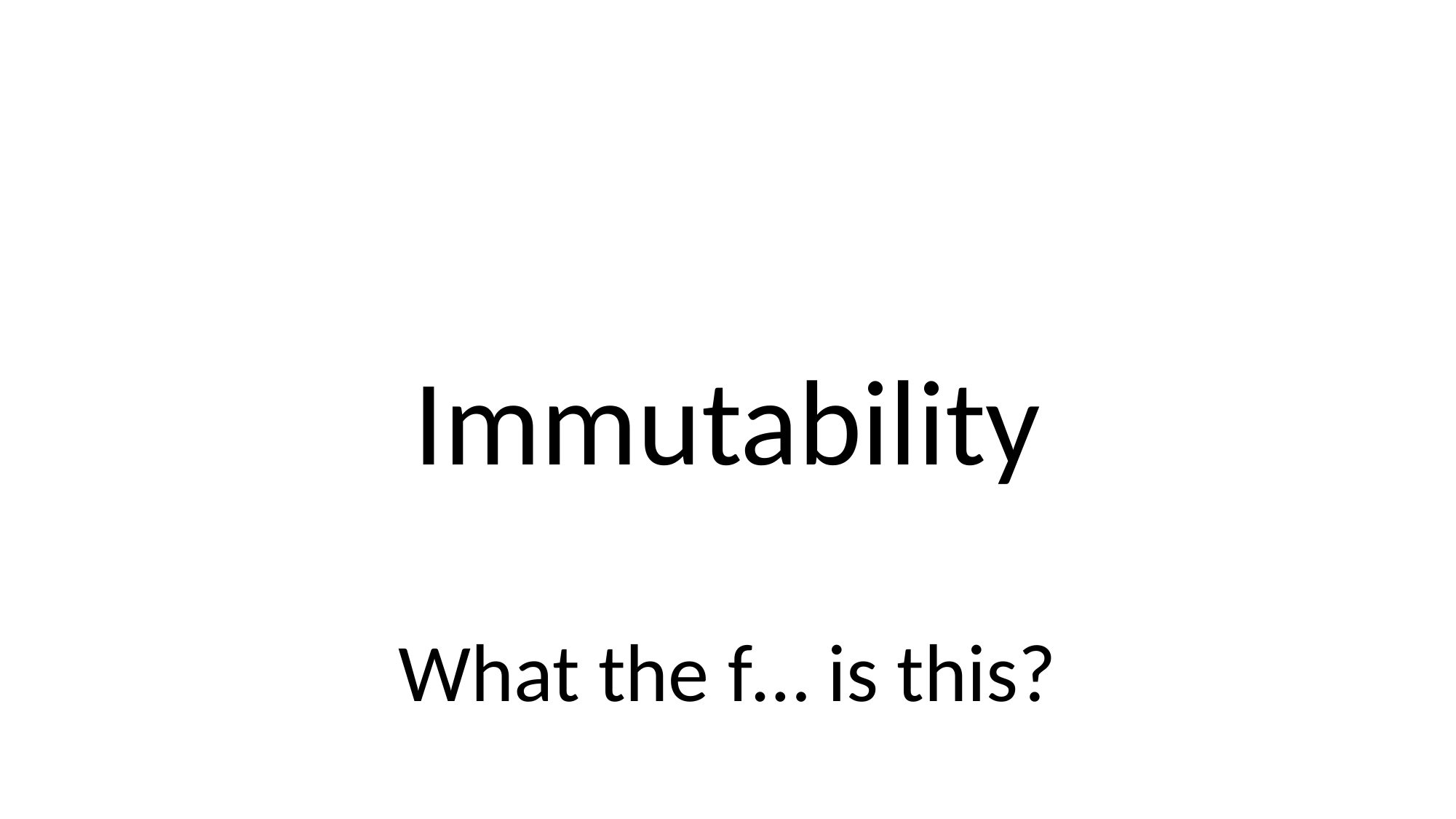

#

Immutability

What the f… is this?